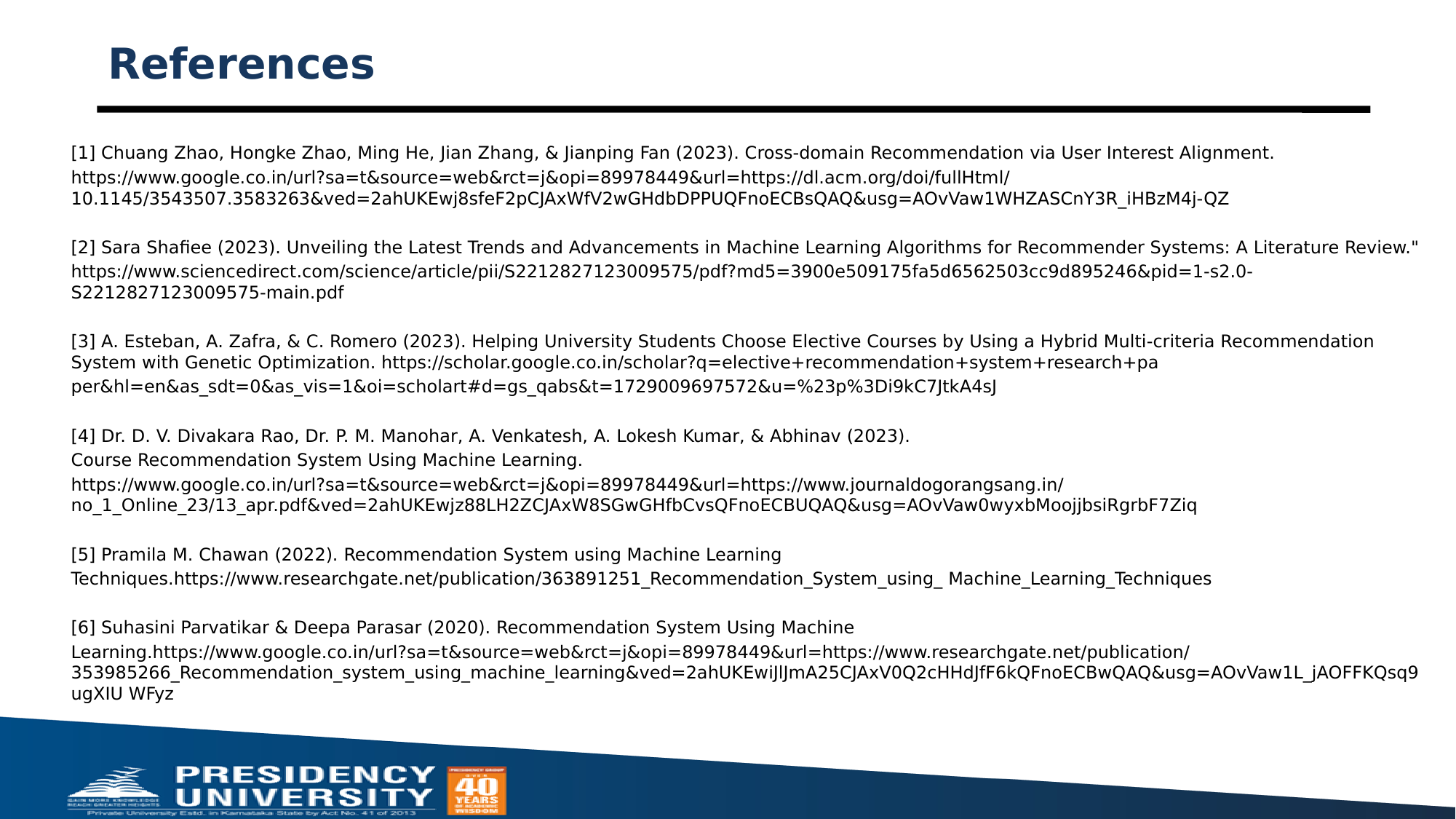

# References
[1] Chuang Zhao, Hongke Zhao, Ming He, Jian Zhang, & Jianping Fan (2023). Cross-domain Recommendation via User Interest Alignment.
https://www.google.co.in/url?sa=t&source=web&rct=j&opi=89978449&url=https://dl.acm.org/doi/fullHtml/10.1145/3543507.3583263&ved=2ahUKEwj8sfeF2pCJAxWfV2wGHdbDPPUQFnoECBsQAQ&usg=AOvVaw1WHZASCnY3R_iHBzM4j-QZ

[2] Sara Shafiee (2023). Unveiling the Latest Trends and Advancements in Machine Learning Algorithms for Recommender Systems: A Literature Review."
https://www.sciencedirect.com/science/article/pii/S2212827123009575/pdf?md5=3900e509175fa5d6562503cc9d895246&pid=1-s2.0-S2212827123009575-main.pdf

[3] A. Esteban, A. Zafra, & C. Romero (2023). Helping University Students Choose Elective Courses by Using a Hybrid Multi-criteria Recommendation System with Genetic Optimization. https://scholar.google.co.in/scholar?q=elective+recommendation+system+research+pa
per&hl=en&as_sdt=0&as_vis=1&oi=scholart#d=gs_qabs&t=1729009697572&u=%23p%3Di9kC7JtkA4sJ

[4] Dr. D. V. Divakara Rao, Dr. P. M. Manohar, A. Venkatesh, A. Lokesh Kumar, & Abhinav (2023).
Course Recommendation System Using Machine Learning.
https://www.google.co.in/url?sa=t&source=web&rct=j&opi=89978449&url=https://www.journaldogorangsang.in/no_1_Online_23/13_apr.pdf&ved=2ahUKEwjz88LH2ZCJAxW8SGwGHfbCvsQFnoECBUQAQ&usg=AOvVaw0wyxbMoojjbsiRgrbF7Ziq

[5] Pramila M. Chawan (2022). Recommendation System using Machine Learning
Techniques.https://www.researchgate.net/publication/363891251_Recommendation_System_using_ Machine_Learning_Techniques

[6] Suhasini Parvatikar & Deepa Parasar (2020). Recommendation System Using Machine
Learning.https://www.google.co.in/url?sa=t&source=web&rct=j&opi=89978449&url=https://www.researchgate.net/publication/353985266_Recommendation_system_using_machine_learning&ved=2ahUKEwiJlJmA25CJAxV0Q2cHHdJfF6kQFnoECBwQAQ&usg=AOvVaw1L_jAOFFKQsq9ugXIU WFyz